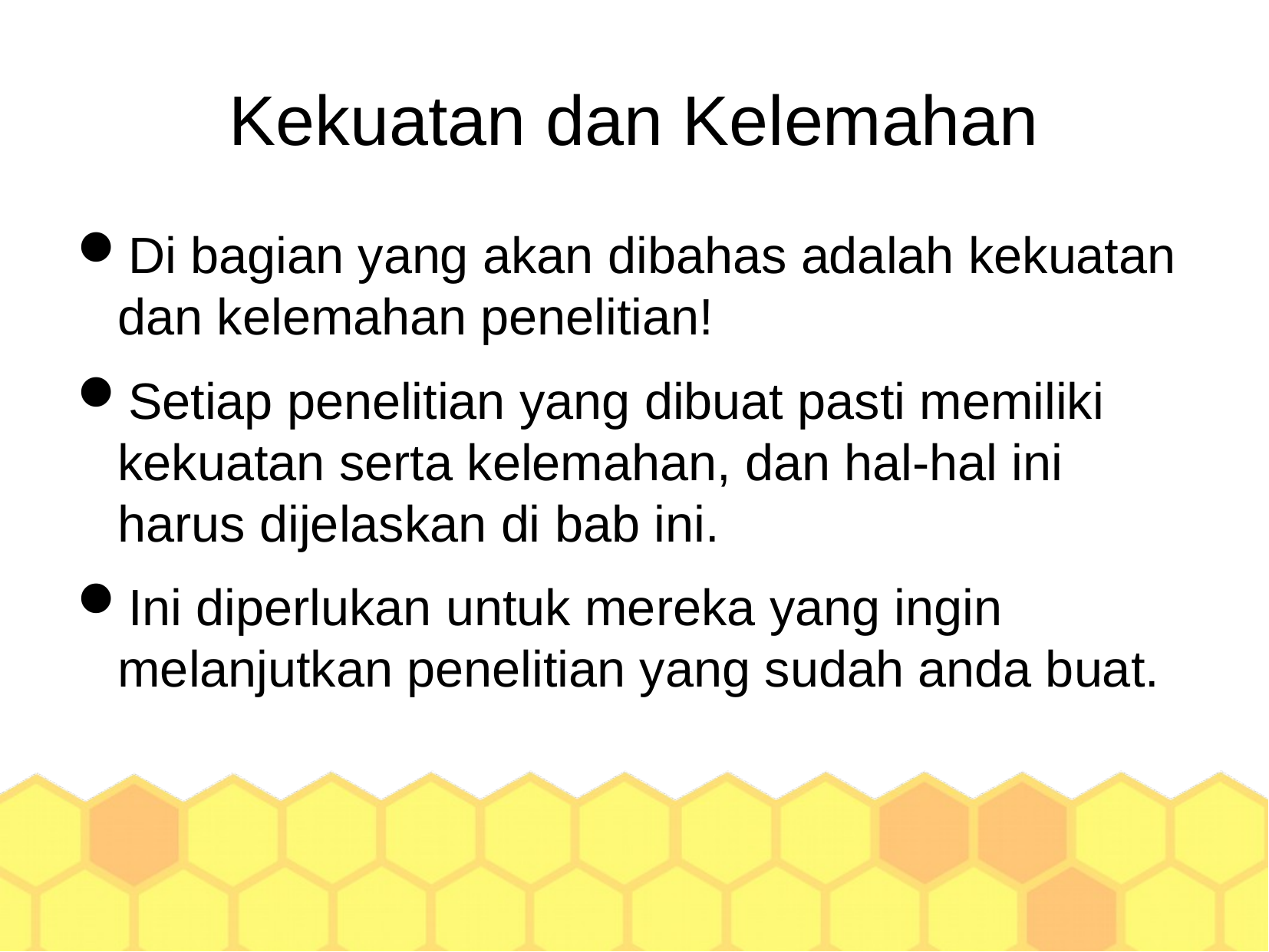

Kekuatan dan Kelemahan
Di bagian yang akan dibahas adalah kekuatan dan kelemahan penelitian!
Setiap penelitian yang dibuat pasti memiliki kekuatan serta kelemahan, dan hal-hal ini harus dijelaskan di bab ini.
Ini diperlukan untuk mereka yang ingin melanjutkan penelitian yang sudah anda buat.